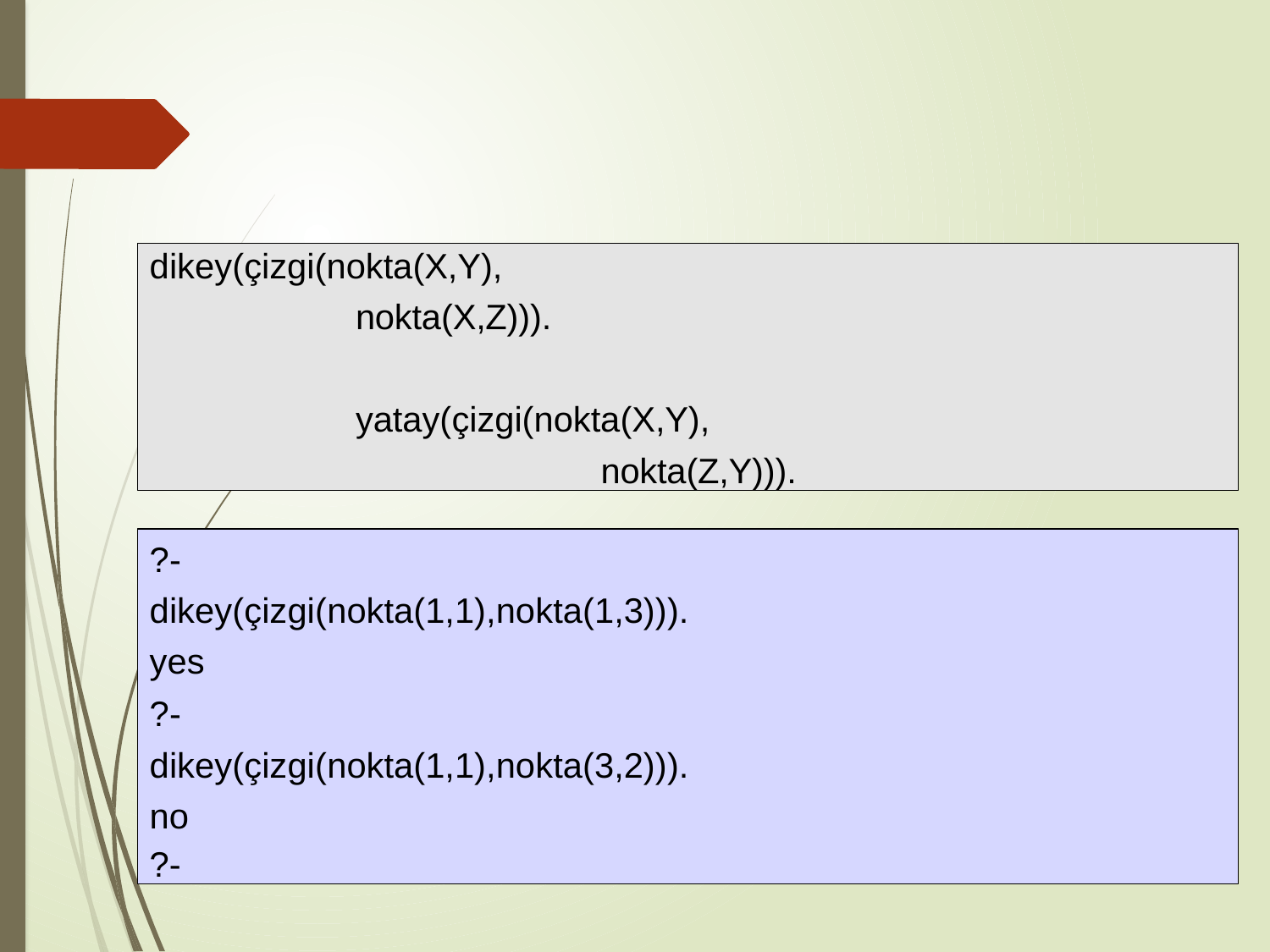

#
dikey(çizgi(nokta(X,Y),
nokta(X,Z))).

yatay(çizgi(nokta(X,Y),
nokta(Z,Y))).
?- dikey(çizgi(nokta(1,1),nokta(1,3))). yes
?- dikey(çizgi(nokta(1,1),nokta(3,2))). no
?-